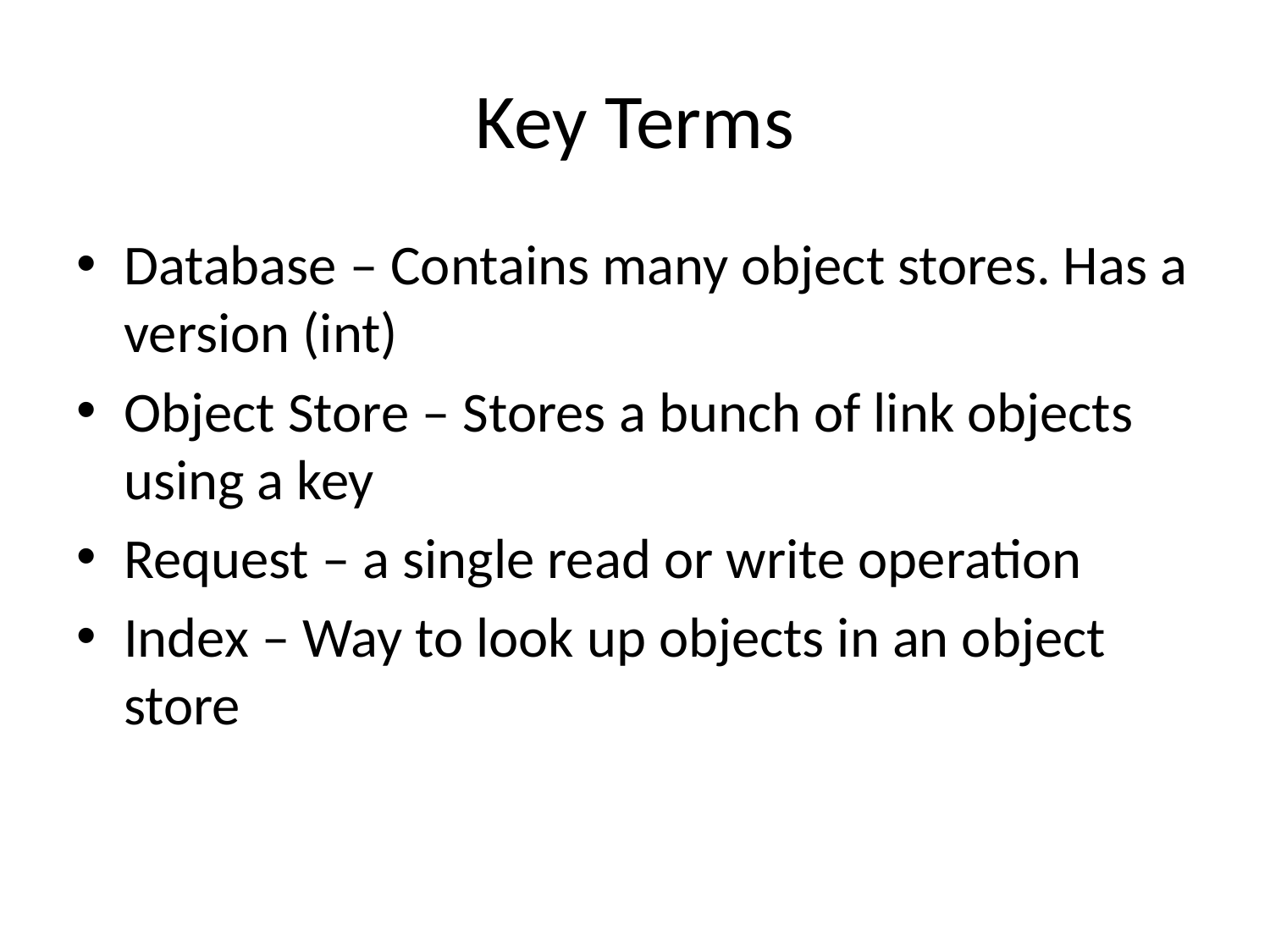

# Key Terms
Database – Contains many object stores. Has a version (int)
Object Store – Stores a bunch of link objects using a key
Request – a single read or write operation
Index – Way to look up objects in an object store